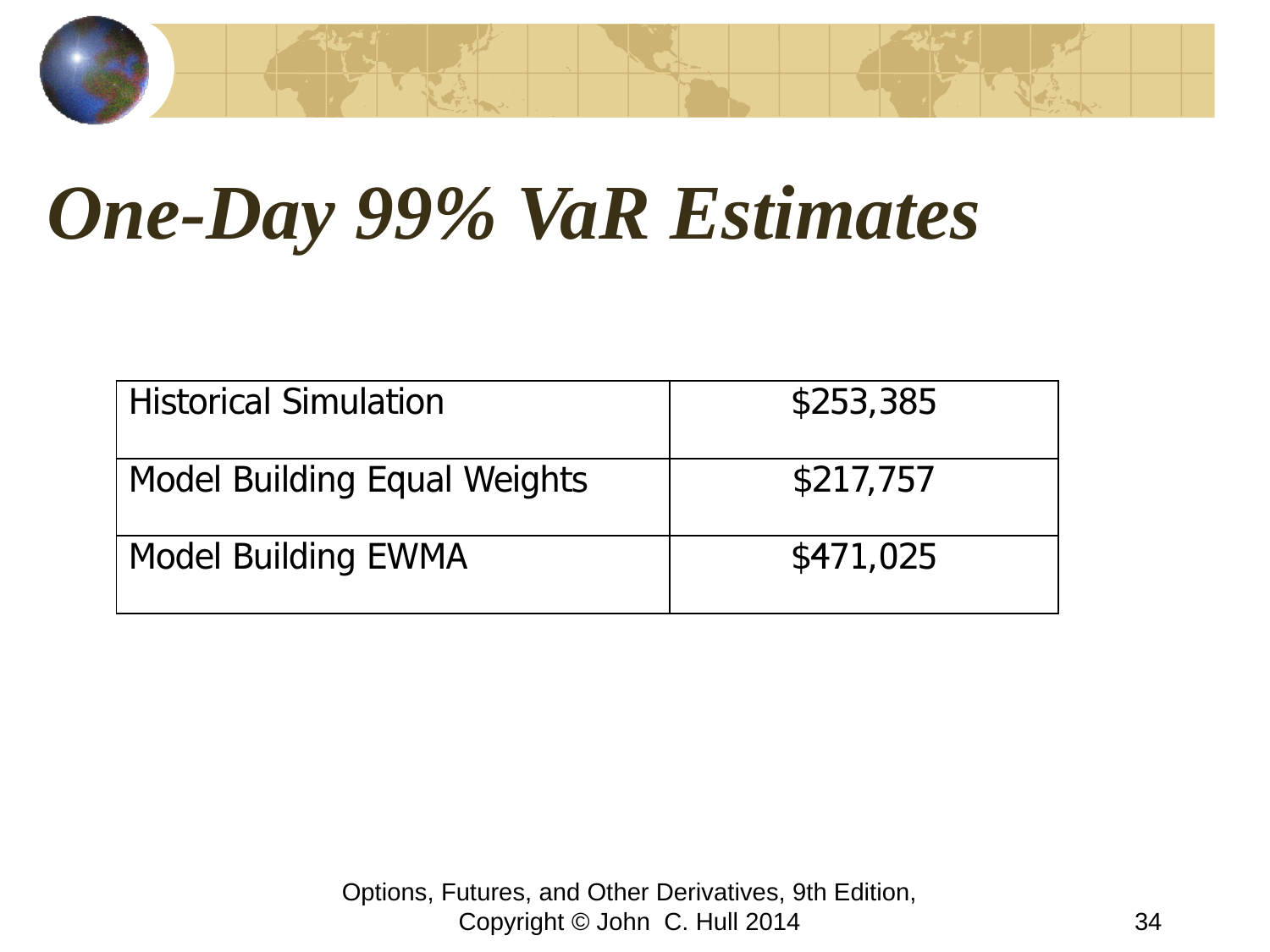

# One-Day 99% VaR Estimates
| Historical Simulation | $253,385 |
| --- | --- |
| Model Building Equal Weights | $217,757 |
| Model Building EWMA | $471,025 |
Options, Futures, and Other Derivatives, 9th Edition, Copyright © John  C. Hull 2014
34